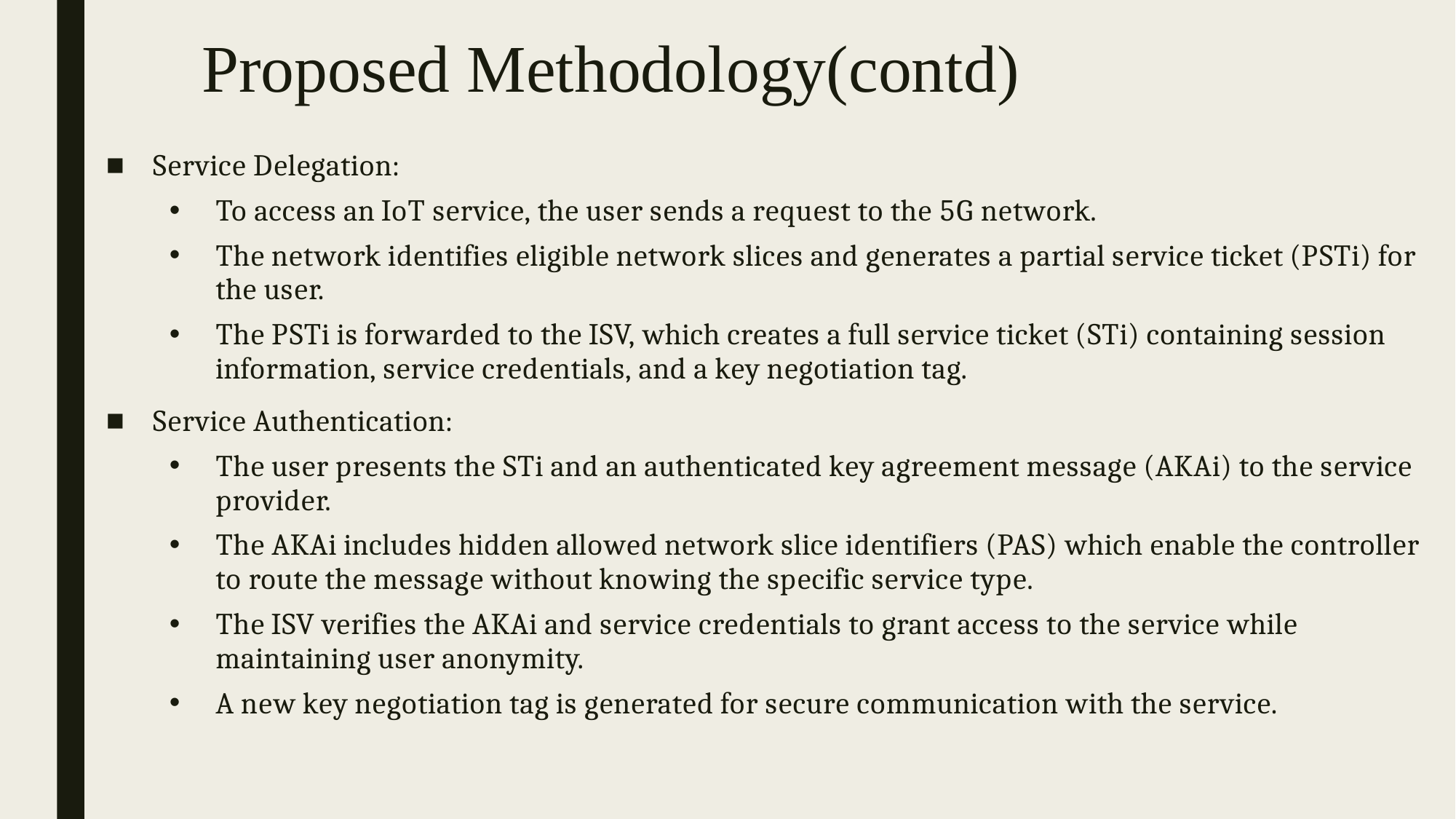

# Proposed Methodology(contd)
Service Delegation:
To access an IoT service, the user sends a request to the 5G network.
The network identifies eligible network slices and generates a partial service ticket (PSTi) for the user.
The PSTi is forwarded to the ISV, which creates a full service ticket (STi) containing session information, service credentials, and a key negotiation tag.
Service Authentication:
The user presents the STi and an authenticated key agreement message (AKAi) to the service provider.
The AKAi includes hidden allowed network slice identifiers (PAS) which enable the controller to route the message without knowing the specific service type.
The ISV verifies the AKAi and service credentials to grant access to the service while maintaining user anonymity.
A new key negotiation tag is generated for secure communication with the service.